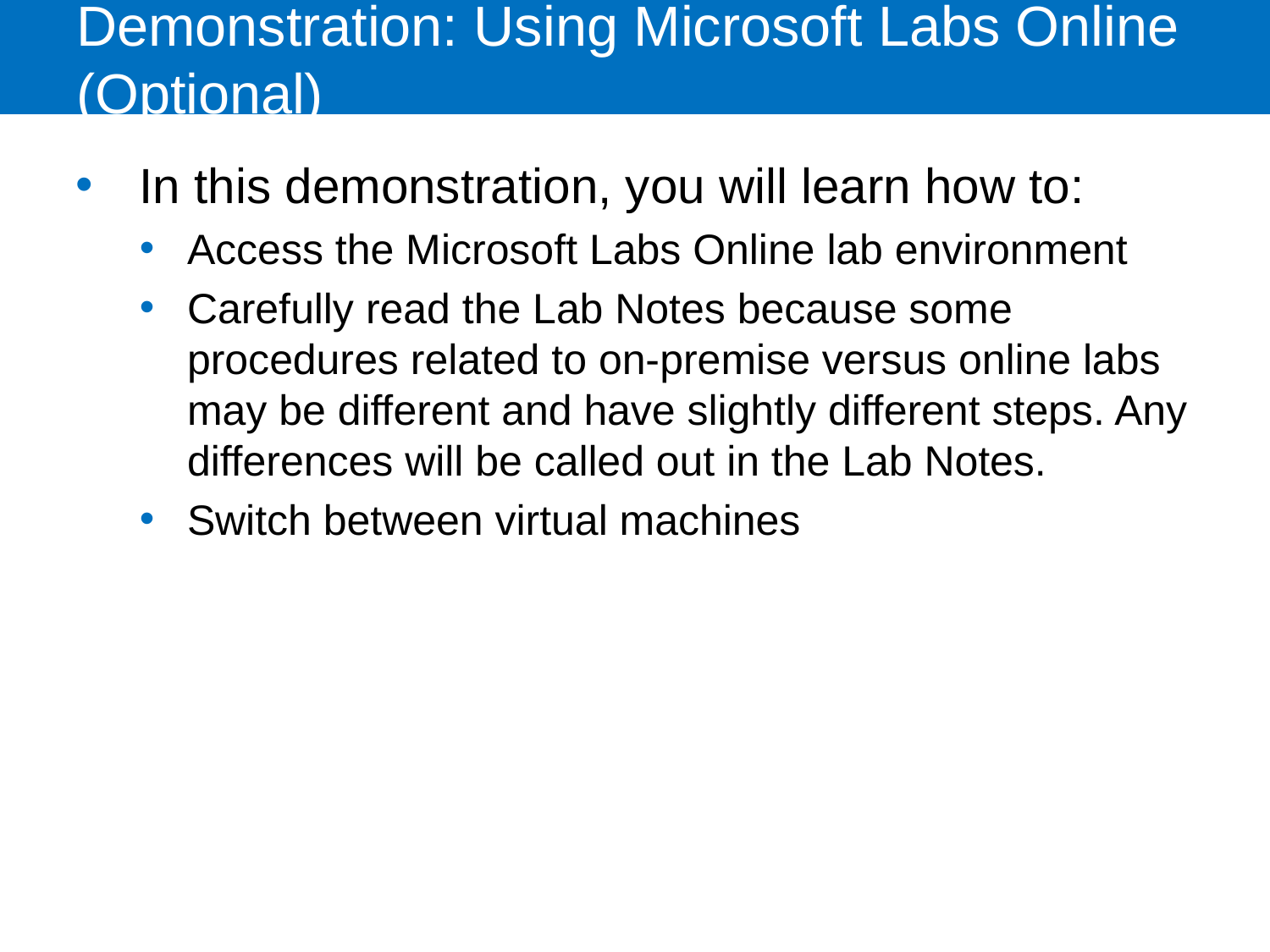

# Demonstration: Using Microsoft Labs Online (Optional)
In this demonstration, you will learn how to:
Access the Microsoft Labs Online lab environment
Carefully read the Lab Notes because some procedures related to on-premise versus online labs may be different and have slightly different steps. Any differences will be called out in the Lab Notes.
Switch between virtual machines